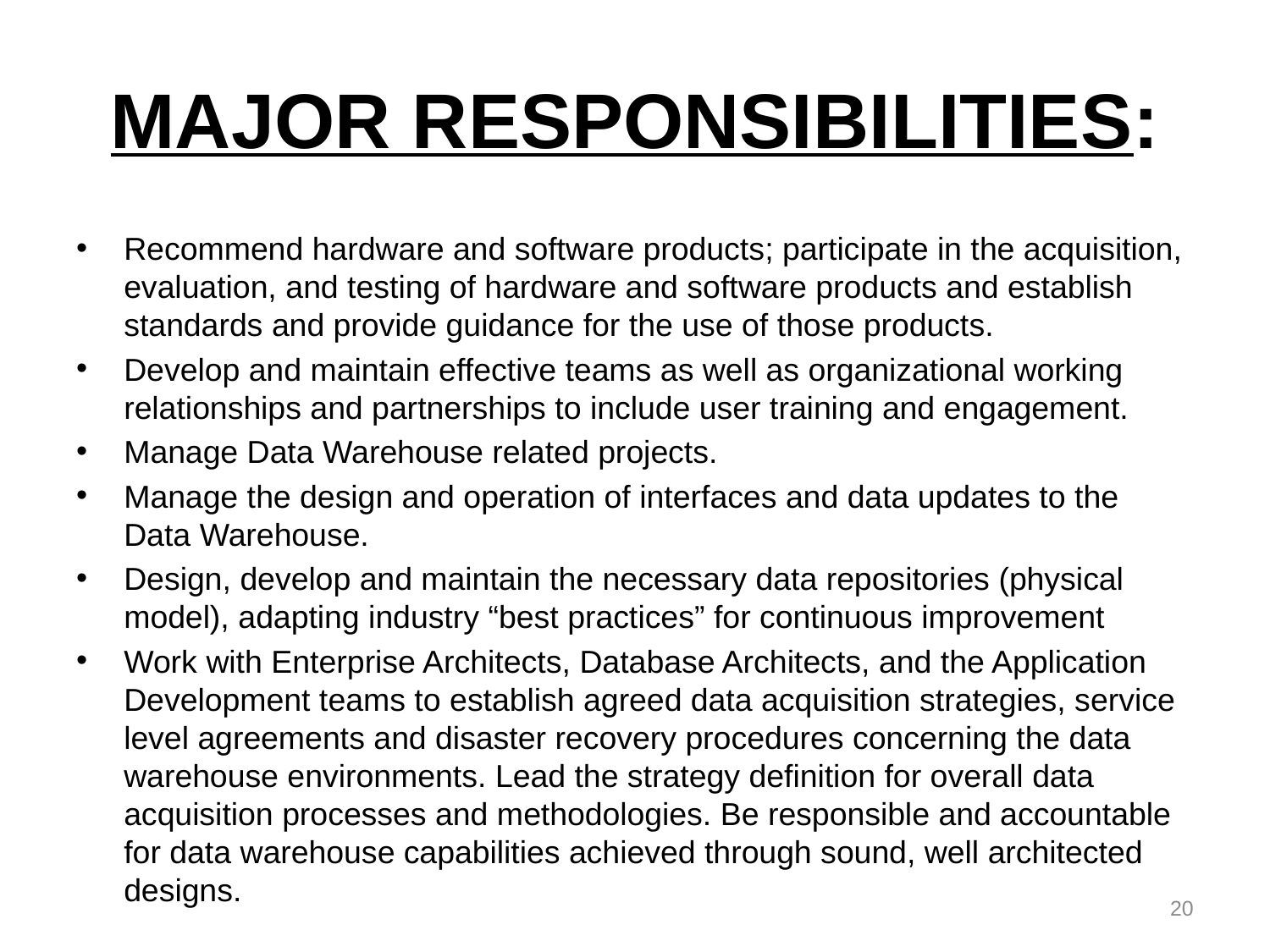

# MAJOR RESPONSIBILITIES:
Recommend hardware and software products; participate in the acquisition, evaluation, and testing of hardware and software products and establish standards and provide guidance for the use of those products.
Develop and maintain effective teams as well as organizational working relationships and partnerships to include user training and engagement.
Manage Data Warehouse related projects.
Manage the design and operation of interfaces and data updates to the Data Warehouse.
Design, develop and maintain the necessary data repositories (physical model), adapting industry “best practices” for continuous improvement
Work with Enterprise Architects, Database Architects, and the Application Development teams to establish agreed data acquisition strategies, service level agreements and disaster recovery procedures concerning the data warehouse environments. Lead the strategy definition for overall data acquisition processes and methodologies. Be responsible and accountable for data warehouse capabilities achieved through sound, well architected designs.
20